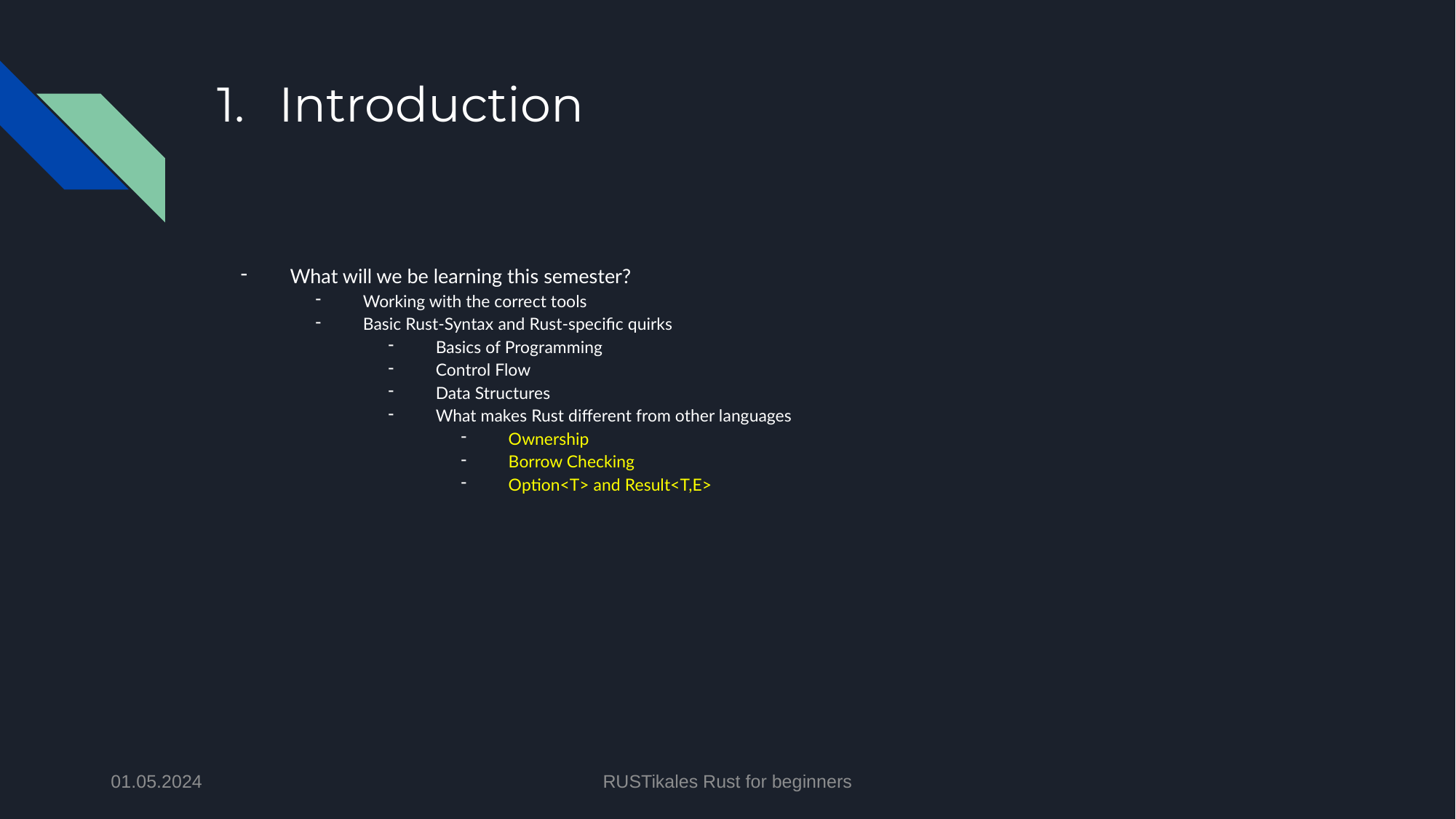

# Introduction
What will we be learning this semester?
Working with the correct tools
Basic Rust-Syntax and Rust-specific quirks
Basics of Programming
Control Flow
Data Structures
What makes Rust different from other languages
Ownership
Borrow Checking
Option<T> and Result<T,E>

01.05.2024
RUSTikales Rust for beginners